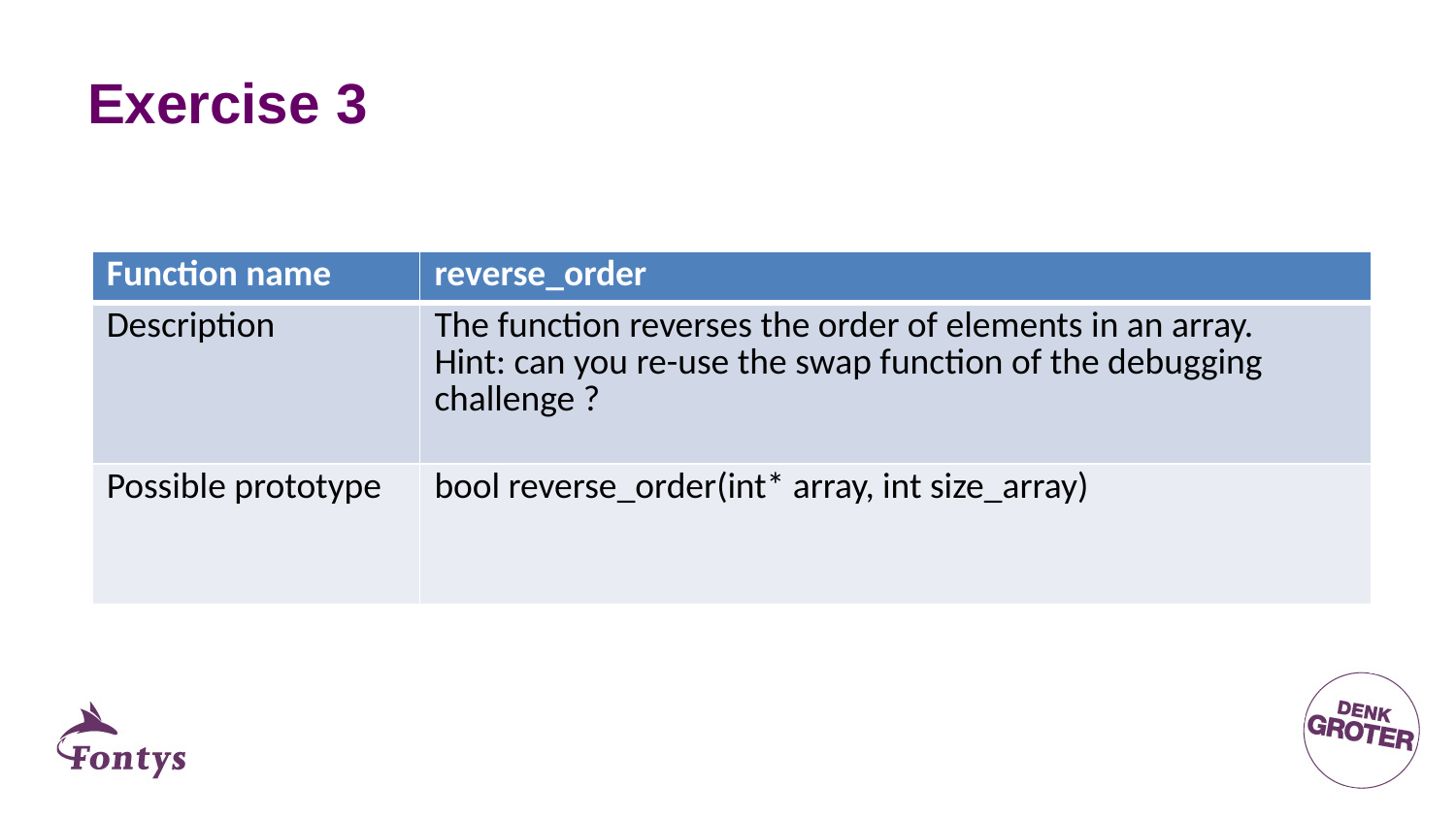

# Exercise 3
| Function name | reverse\_order |
| --- | --- |
| Description | The function reverses the order of elements in an array. Hint: can you re-use the swap function of the debugging challenge ? |
| Possible prototype | bool reverse\_order(int\* array, int size\_array) |